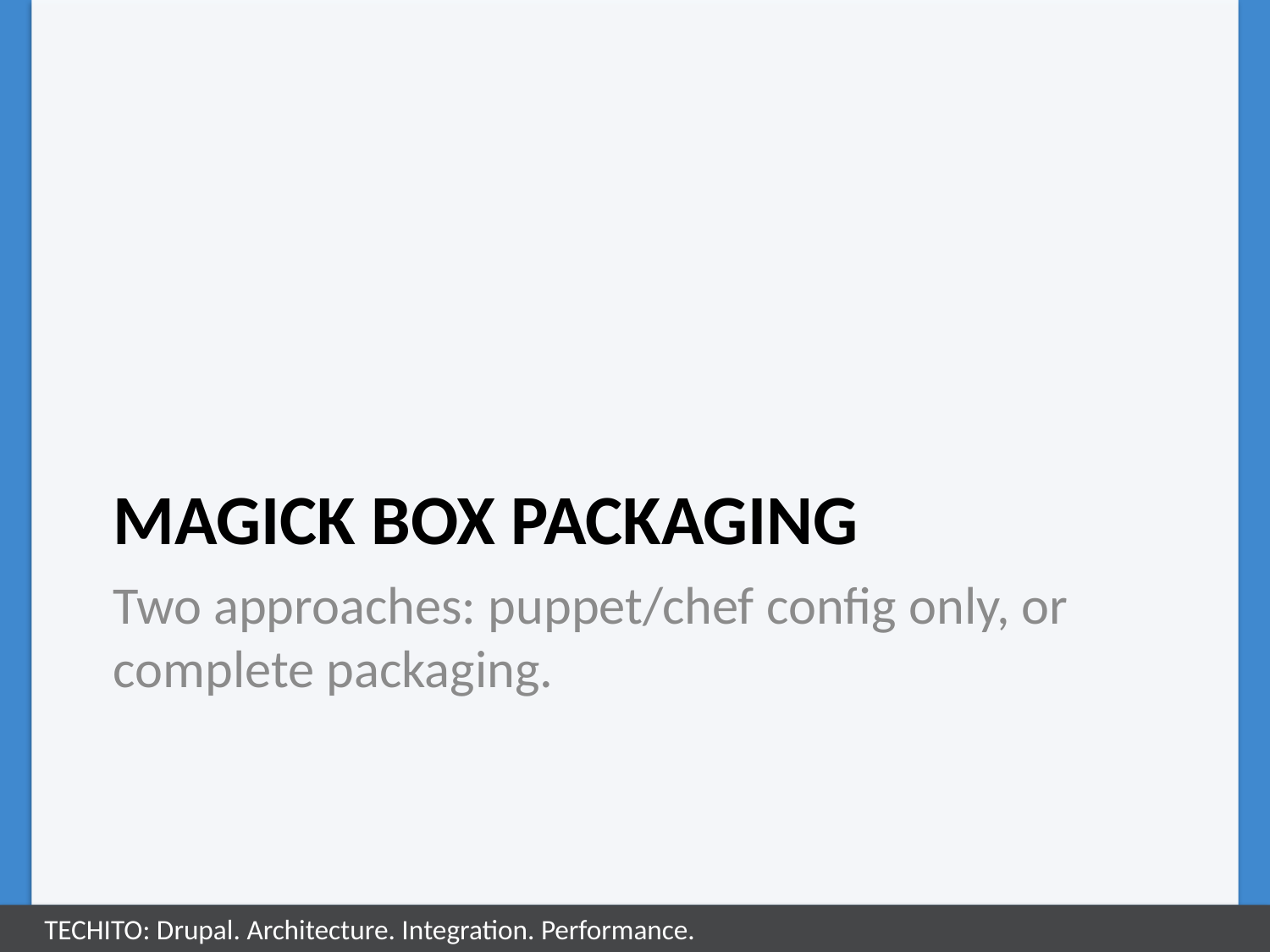

# Magick box packaging
Two approaches: puppet/chef config only, or complete packaging.